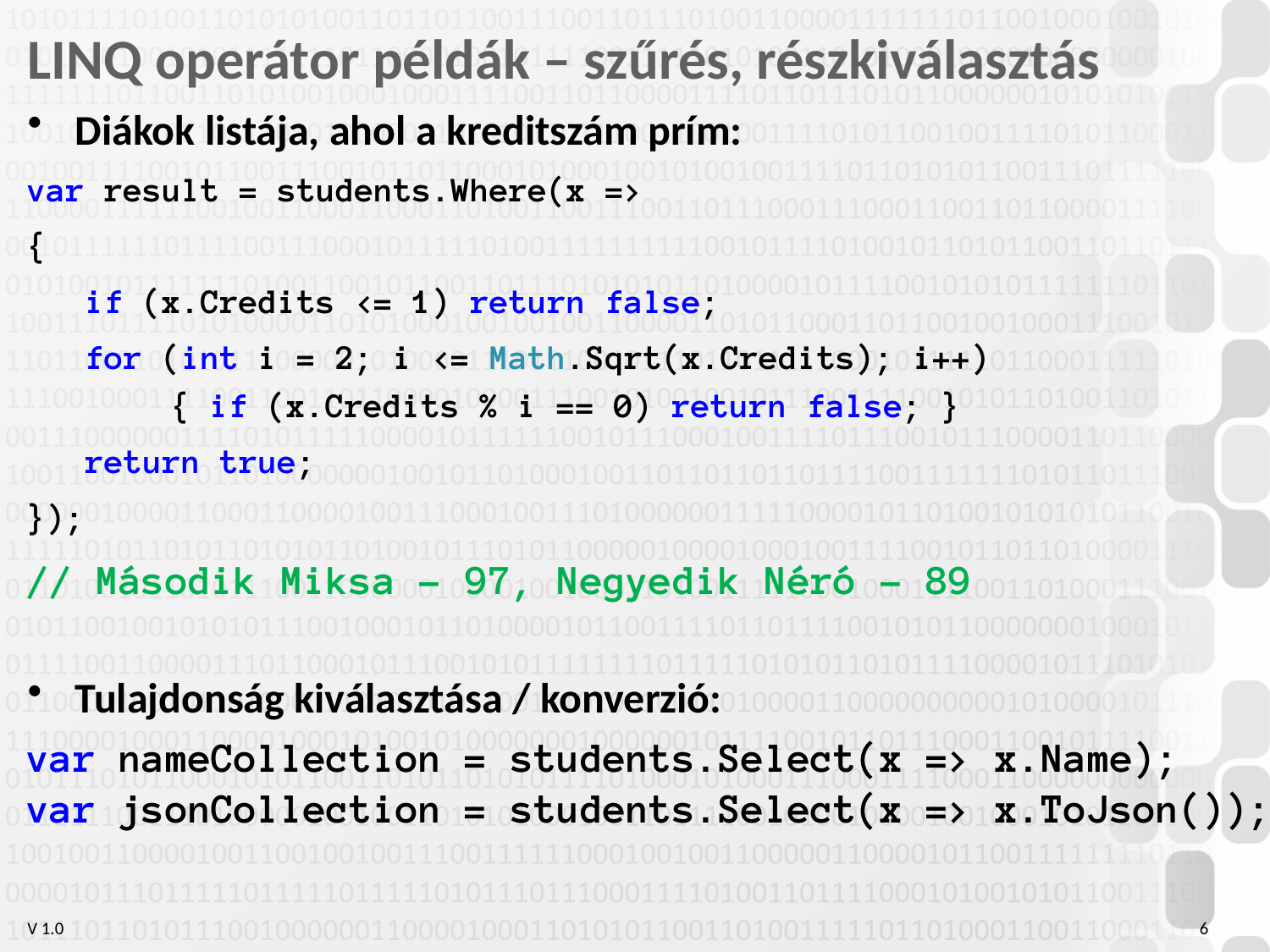

# LINQ operátor példák – szűrés, részkiválasztás
Diákok listája, ahol a kreditszám prím:
var result = students.Where(x =>
{
   if (x.Credits <= 1) return false;
   for (int i = 2; i <= Math.Sqrt(x.Credits); i++)
     { if (x.Credits % i == 0) return false; }
   return true;
});
// Második Miksa - 97, Negyedik Néró – 89

Tulajdonság kiválasztása / konverzió:
var nameCollection = students.Select(x => x.Name);
var jsonCollection = students.Select(x => x.ToJson());
6